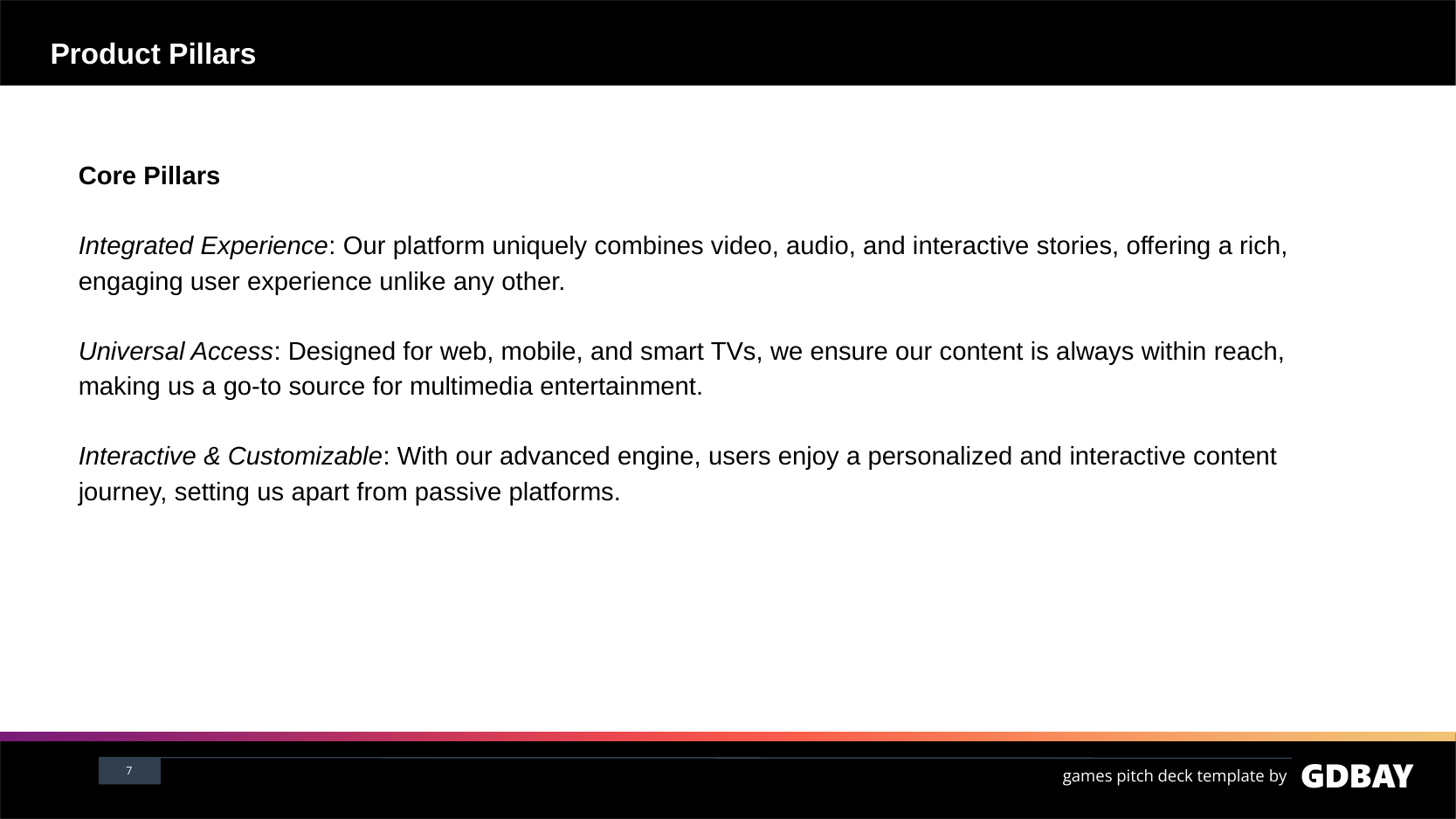

# Product Pillars
Core Pillars

Integrated Experience: Our platform uniquely combines video, audio, and interactive stories, offering a rich, engaging user experience unlike any other.

Universal Access: Designed for web, mobile, and smart TVs, we ensure our content is always within reach, making us a go-to source for multimedia entertainment.

Interactive & Customizable: With our advanced engine, users enjoy a personalized and interactive content journey, setting us apart from passive platforms.
7